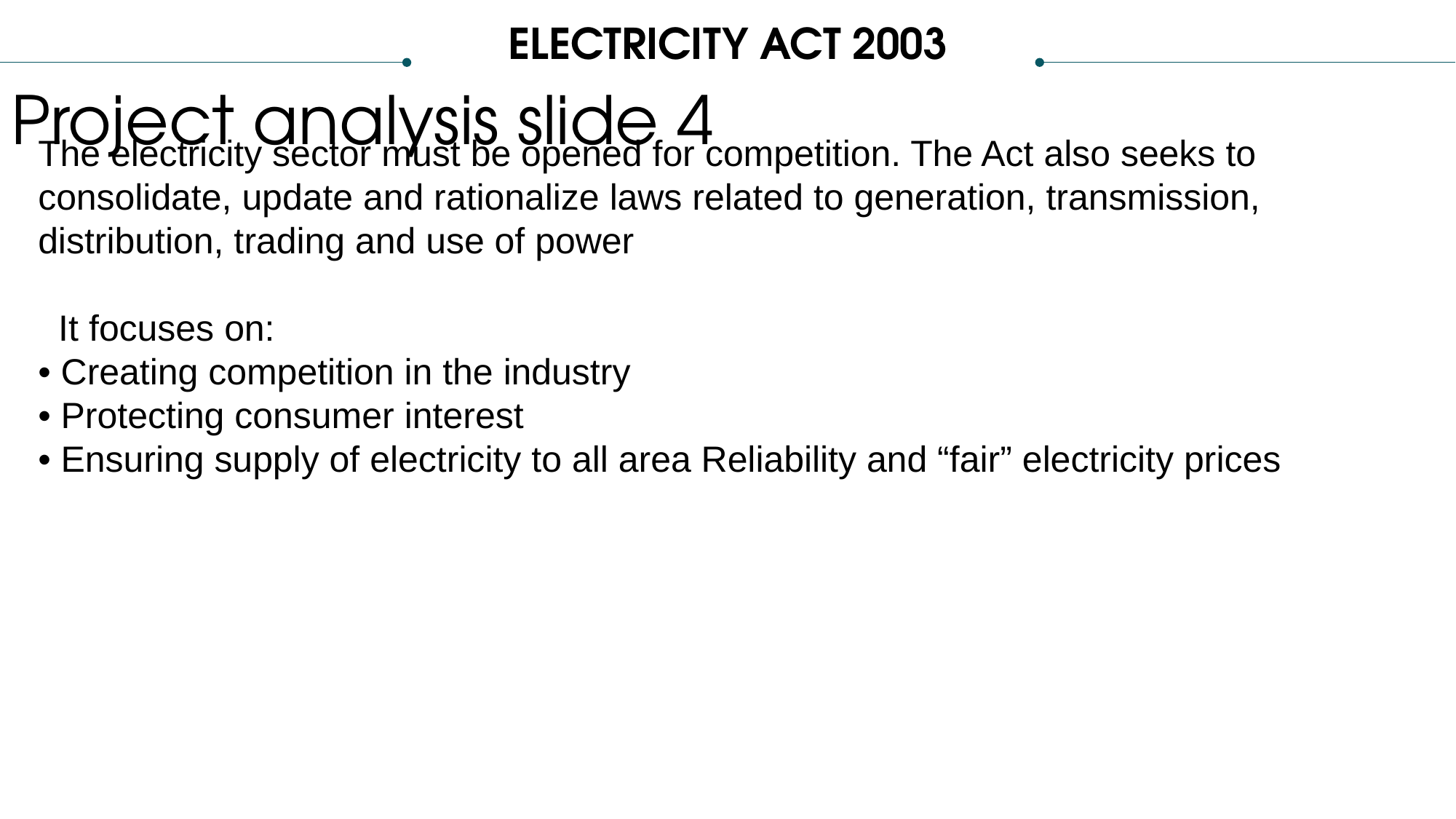

ELECTRICITY ACT 2003
Project analysis slide 4
The electricity sector must be opened for competition. The Act also seeks to consolidate, update and rationalize laws related to generation, transmission, distribution, trading and use of power

  It focuses on:
• Creating competition in the industry
• Protecting consumer interest
• Ensuring supply of electricity to all area Reliability and “fair” electricity prices